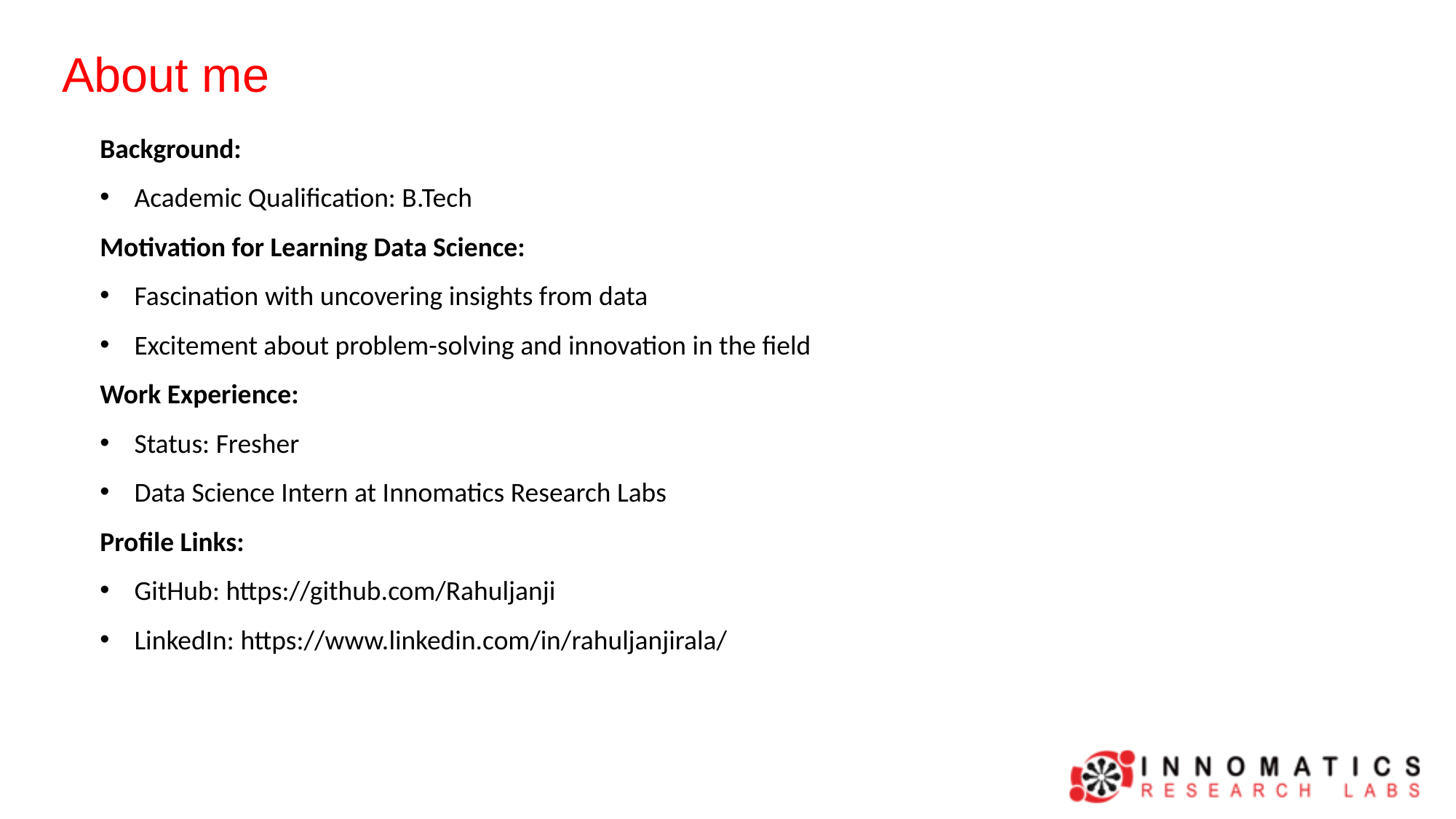

About me
Background:
Academic Qualification: B.Tech
Motivation for Learning Data Science:
Fascination with uncovering insights from data
Excitement about problem-solving and innovation in the field
Work Experience:
Status: Fresher
Data Science Intern at Innomatics Research Labs
Profile Links:
GitHub: https://github.com/Rahuljanji
LinkedIn: https://www.linkedin.com/in/rahuljanjirala/